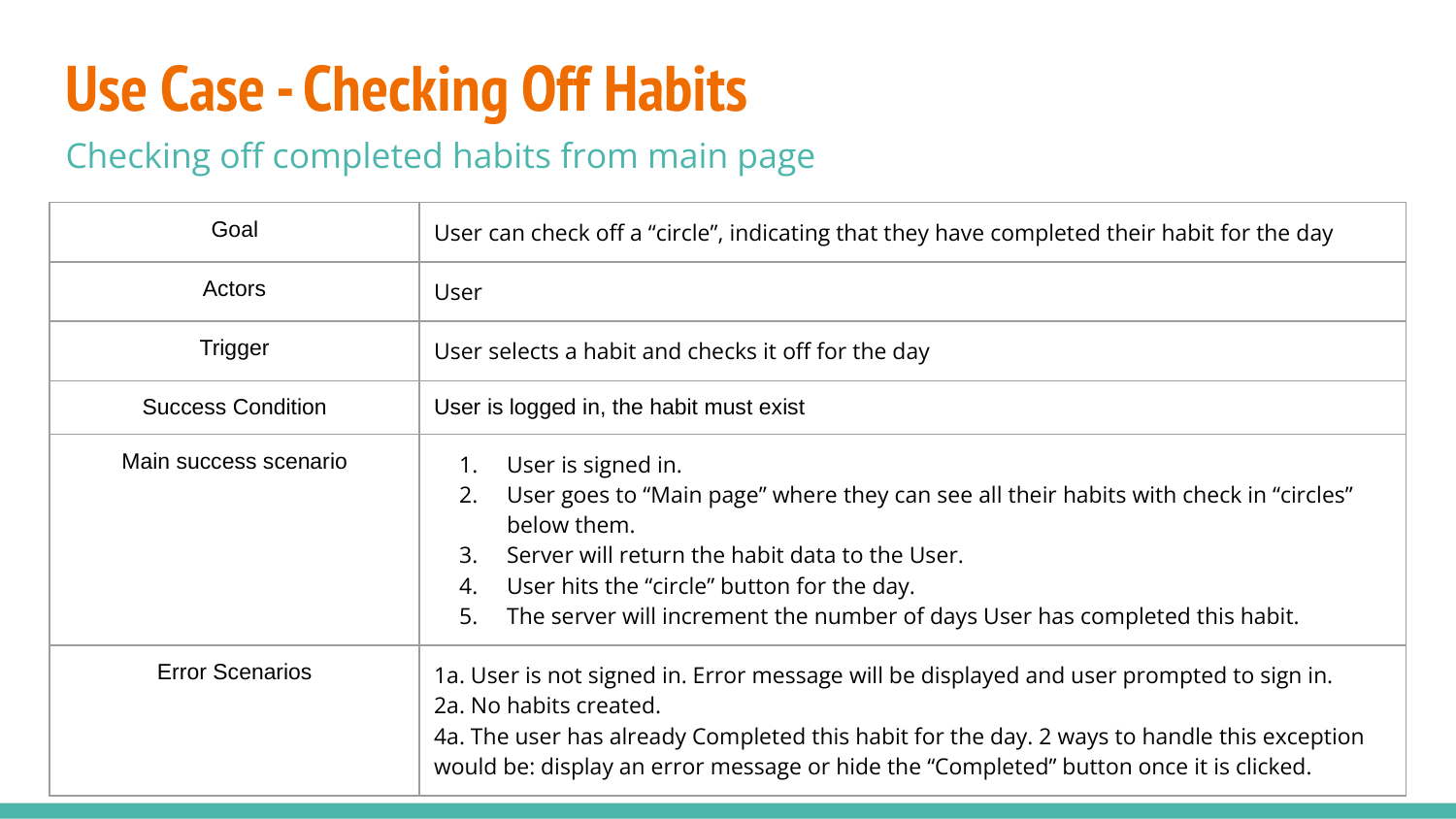

# Use Case - Checking Off Habits
Checking off completed habits from main page
| Goal | User can check off a “circle”, indicating that they have completed their habit for the day |
| --- | --- |
| Actors | User |
| Trigger | User selects a habit and checks it off for the day |
| Success Condition | User is logged in, the habit must exist |
| Main success scenario | User is signed in. User goes to “Main page” where they can see all their habits with check in “circles” below them. Server will return the habit data to the User. User hits the “circle” button for the day. The server will increment the number of days User has completed this habit. |
| Error Scenarios | 1a. User is not signed in. Error message will be displayed and user prompted to sign in. 2a. No habits created. 4a. The user has already Completed this habit for the day. 2 ways to handle this exception would be: display an error message or hide the “Completed” button once it is clicked. |